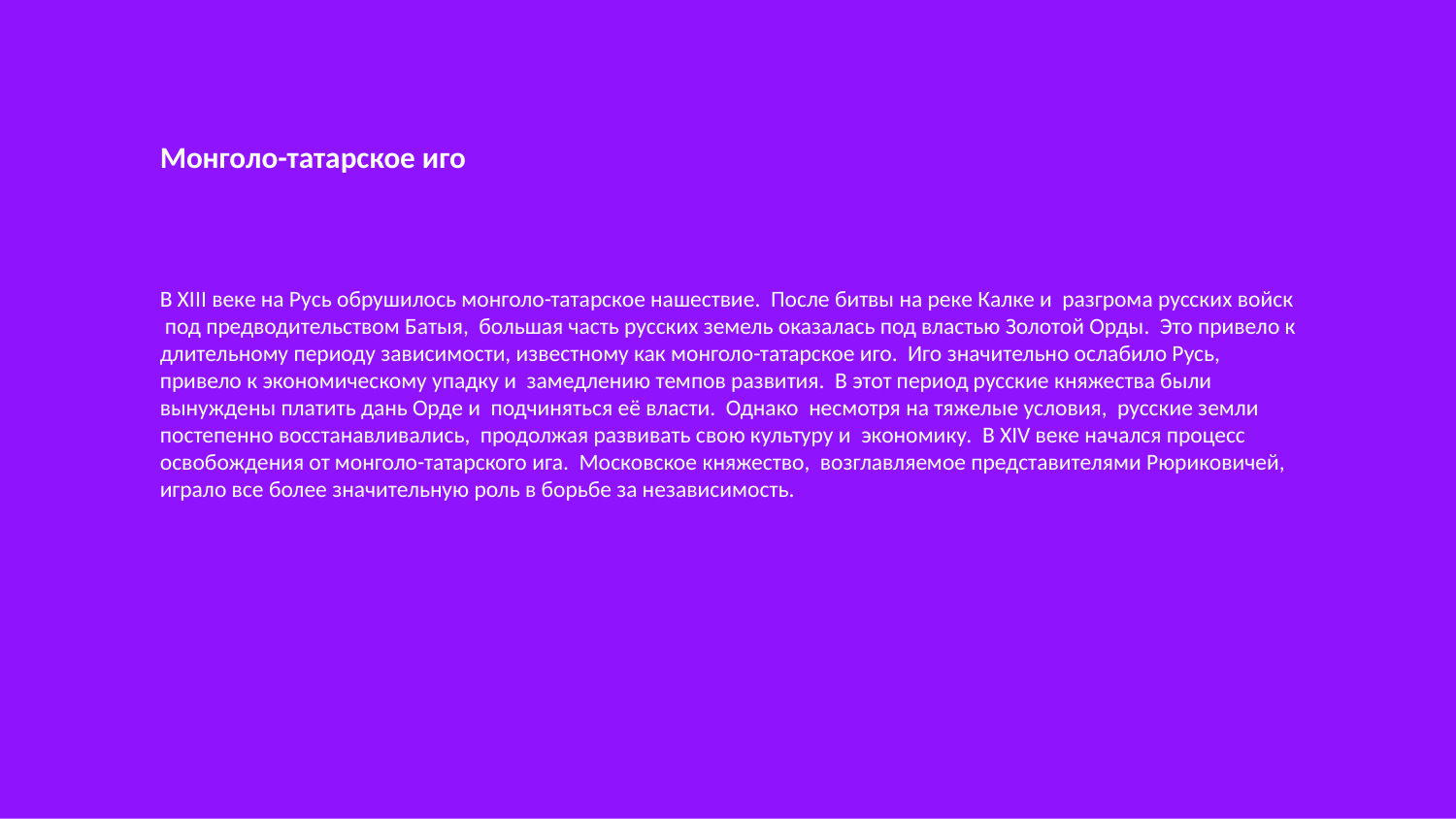

Монголо-татарское иго
В XIII веке на Русь обрушилось монголо-татарское нашествие.  После битвы на реке Калке и  разгрома русских войск  под предводительством Батыя,  большая часть русских земель оказалась под властью Золотой Орды.  Это привело к длительному периоду зависимости, известному как монголо-татарское иго.  Иго значительно ослабило Русь,  привело к экономическому упадку и  замедлению темпов развития.  В этот период русские княжества были вынуждены платить дань Орде и  подчиняться её власти.  Однако  несмотря на тяжелые условия,  русские земли постепенно восстанавливались,  продолжая развивать свою культуру и  экономику.  В XIV веке начался процесс освобождения от монголо-татарского ига.  Московское княжество,  возглавляемое представителями Рюриковичей,  играло все более значительную роль в борьбе за независимость.